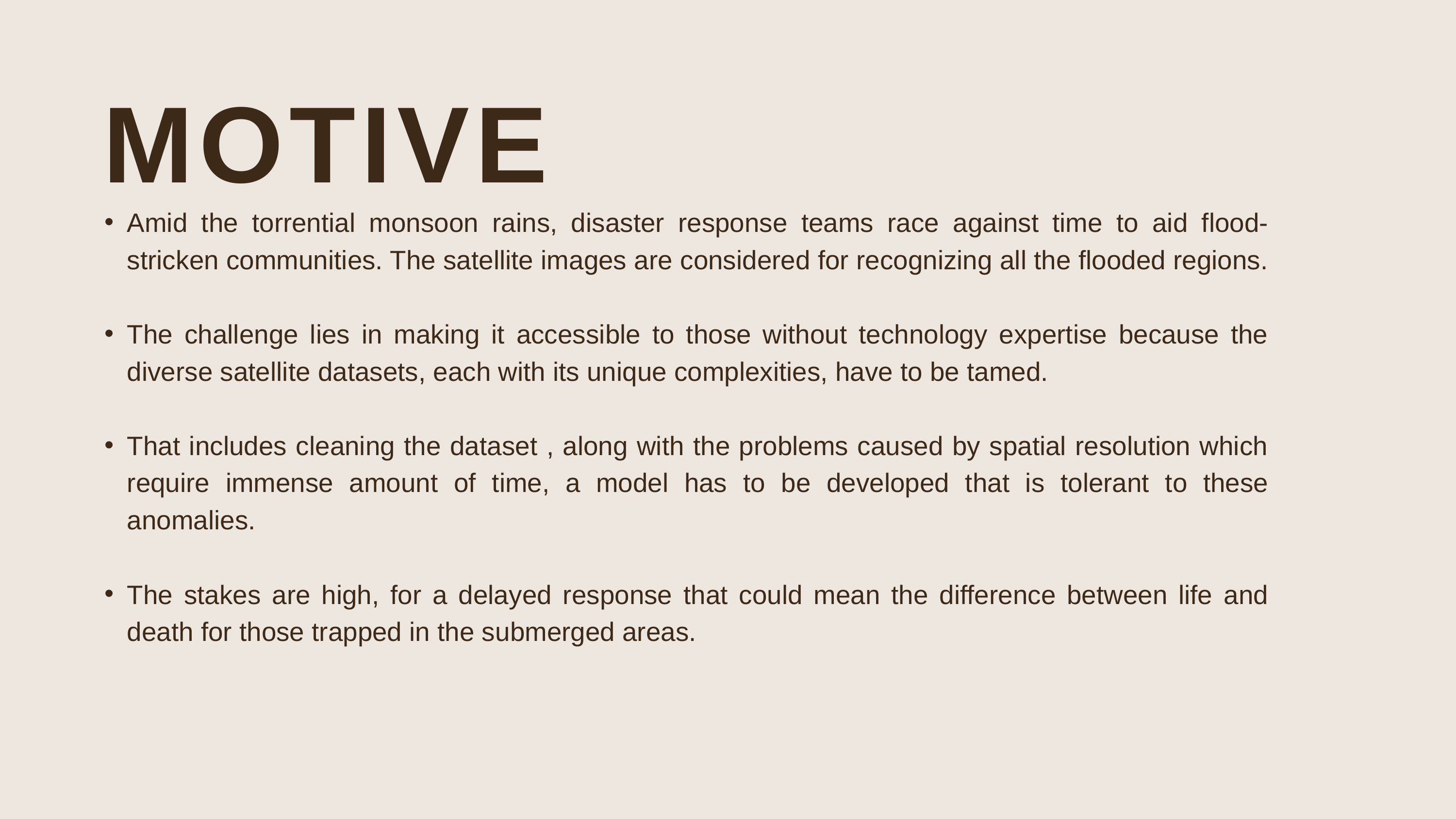

MOTIVE
Amid the torrential monsoon rains, disaster response teams race against time to aid flood-stricken communities. The satellite images are considered for recognizing all the flooded regions.

The challenge lies in making it accessible to those without technology expertise because the diverse satellite datasets, each with its unique complexities, have to be tamed.

That includes cleaning the dataset , along with the problems caused by spatial resolution which require immense amount of time, a model has to be developed that is tolerant to these anomalies.

The stakes are high, for a delayed response that could mean the difference between life and death for those trapped in the submerged areas.